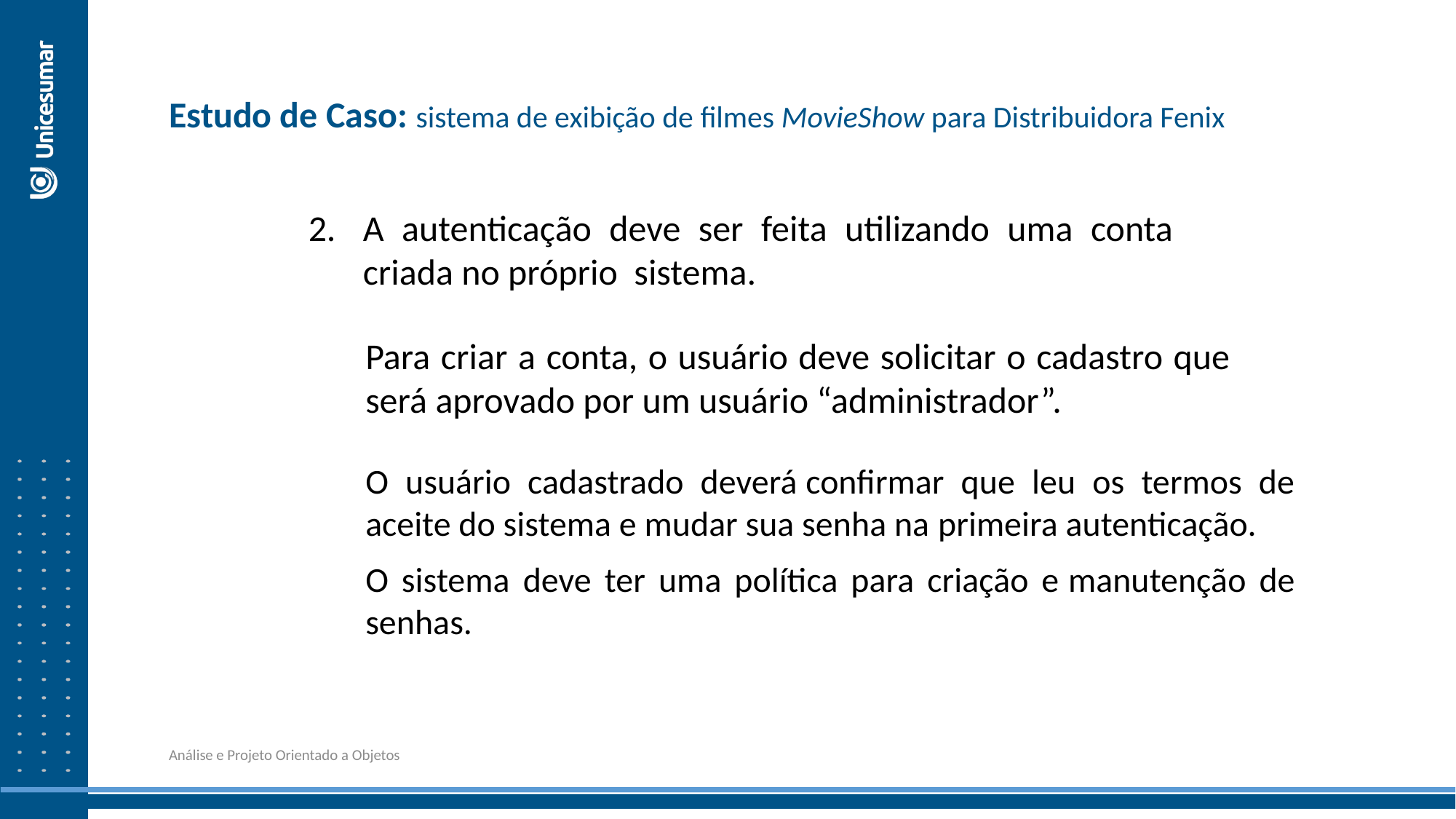

Estudo de Caso: sistema de exibição de filmes MovieShow para Distribuidora Fenix
A autenticação deve ser feita utilizando uma conta criada no próprio  sistema.

Para criar a conta, o usuário deve solicitar o cadastro que será aprovado por um usuário “administrador”.

O usuário cadastrado deverá confirmar que leu os termos de aceite do sistema e mudar sua senha na primeira autenticação.
O sistema deve ter uma política para criação e manutenção de senhas.

Análise e Projeto Orientado a Objetos